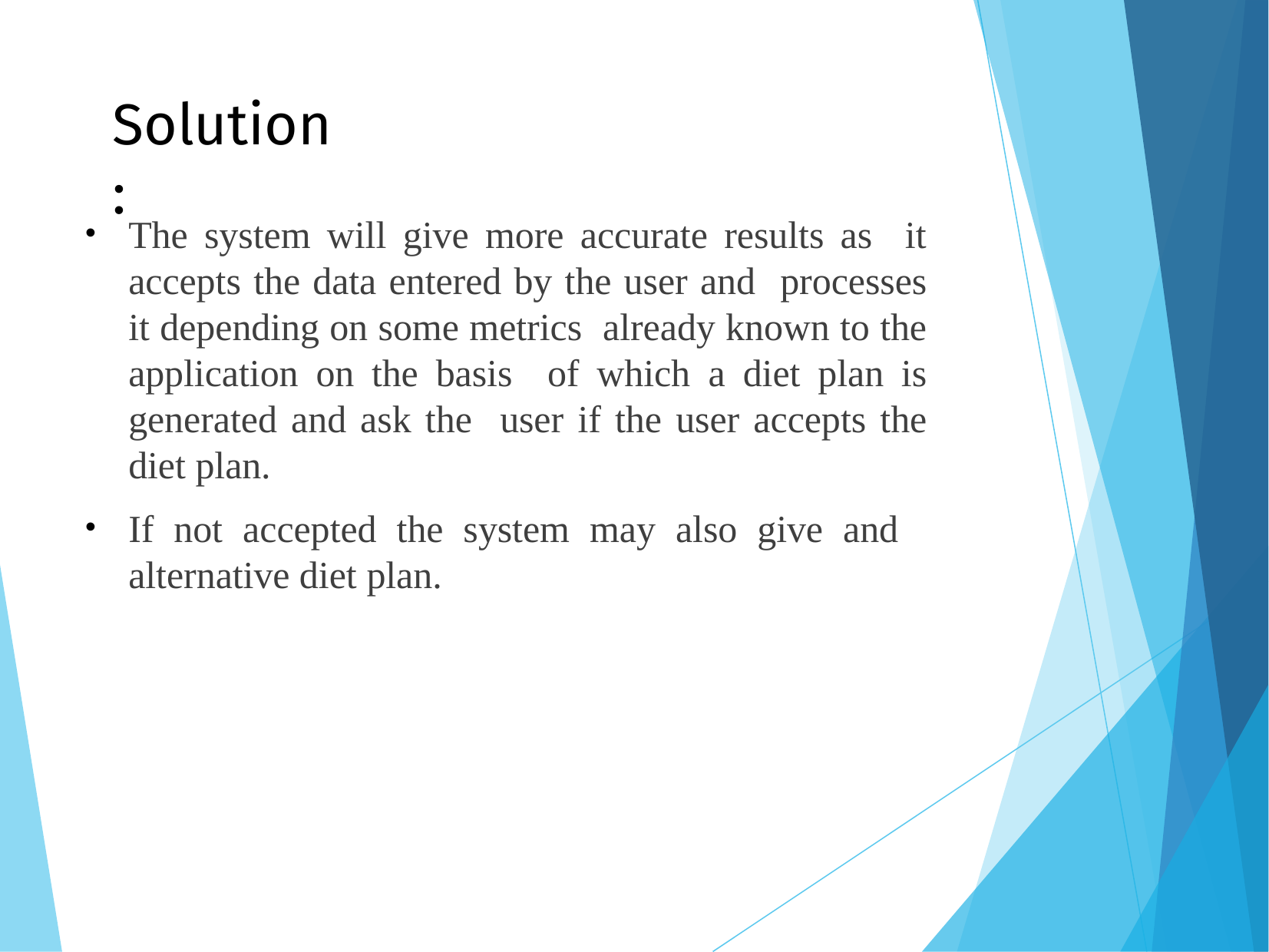

# Solution:
The system will give more accurate results as  it accepts the data entered by the user and  processes it depending on some metrics  already known to the application on the basis  of which a diet plan is generated and ask the  user if the user accepts the diet plan.
If not accepted the system may also give and  alternative diet plan.